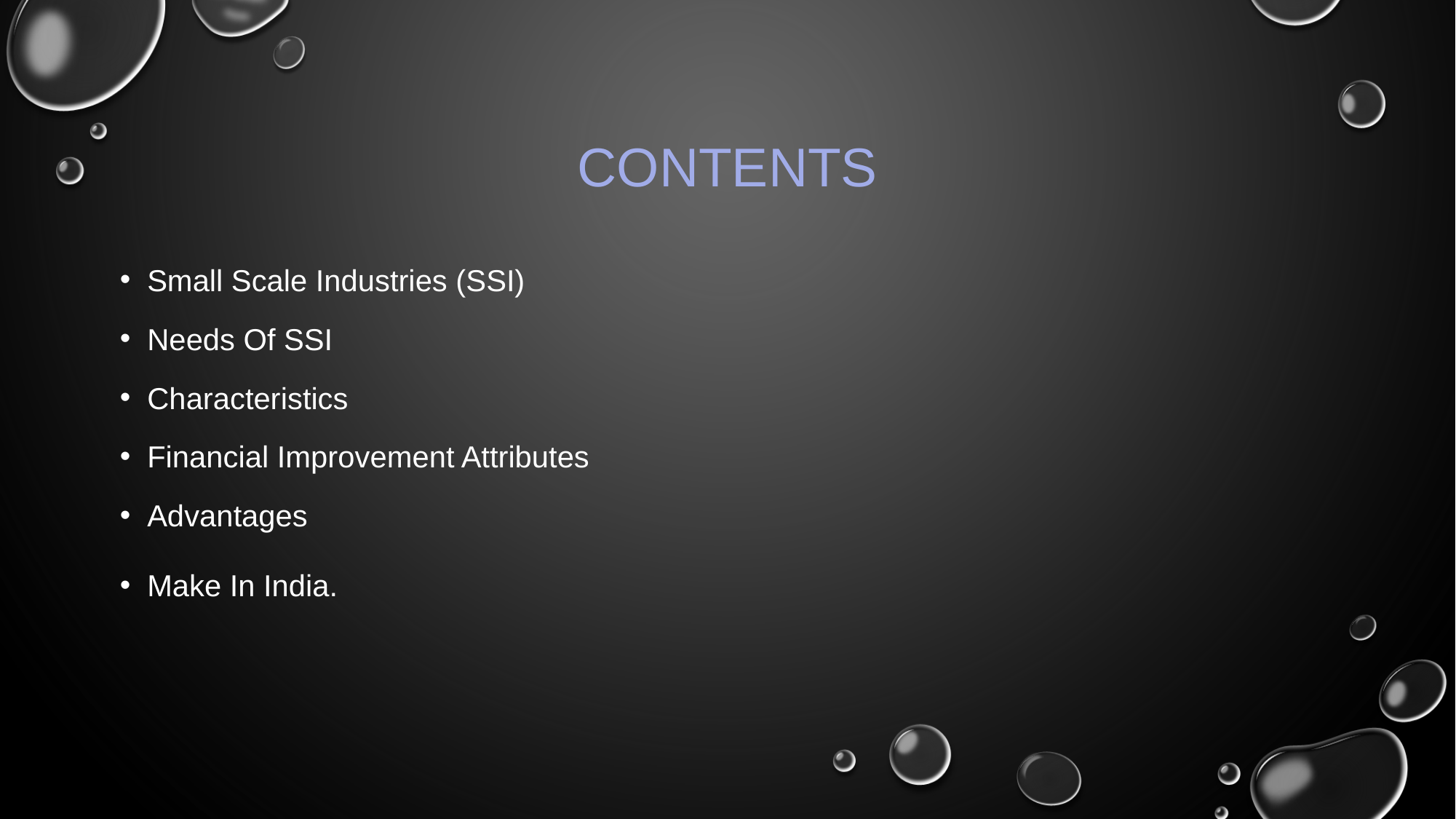

# contents
Small Scale Industries (SSI)
Needs Of SSI
Characteristics
Financial Improvement Attributes
Advantages
Make In India.